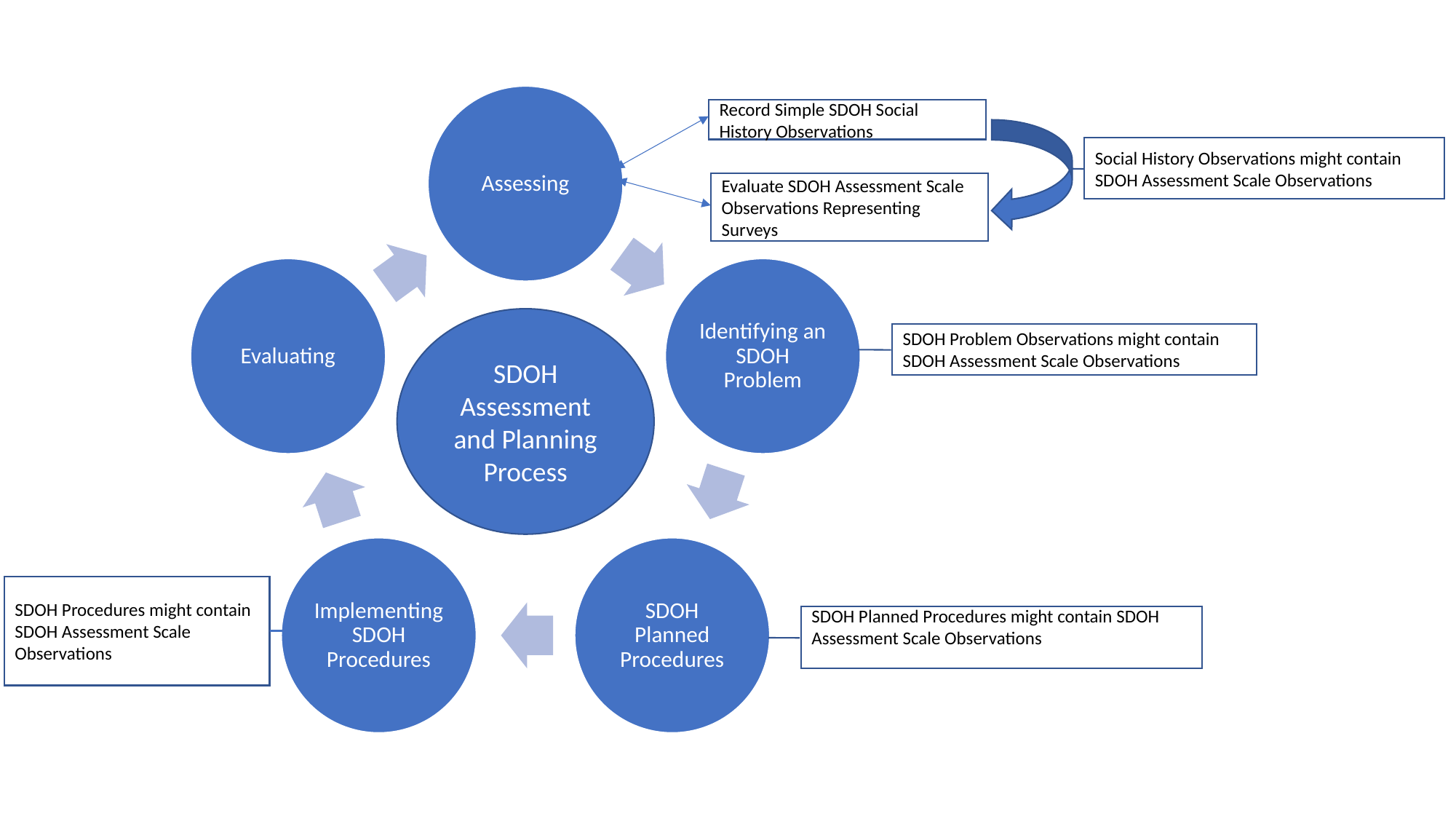

Assessing

Identifying an SDOH Problem

SDOH Planned Procedures

Implementing SDOH Procedures

Evaluating

Record Simple SDOH Social History Observations

Social History Observations might contain SDOH Assessment Scale Observations
Evaluate SDOH Assessment Scale Observations Representing Surveys
SDOH Assessment and Planning Process

SDOH Problem Observations might contain SDOH Assessment Scale Observations

SDOH Procedures might contain SDOH Assessment Scale Observations
SDOH Planned Procedures might contain SDOH Assessment Scale Observations